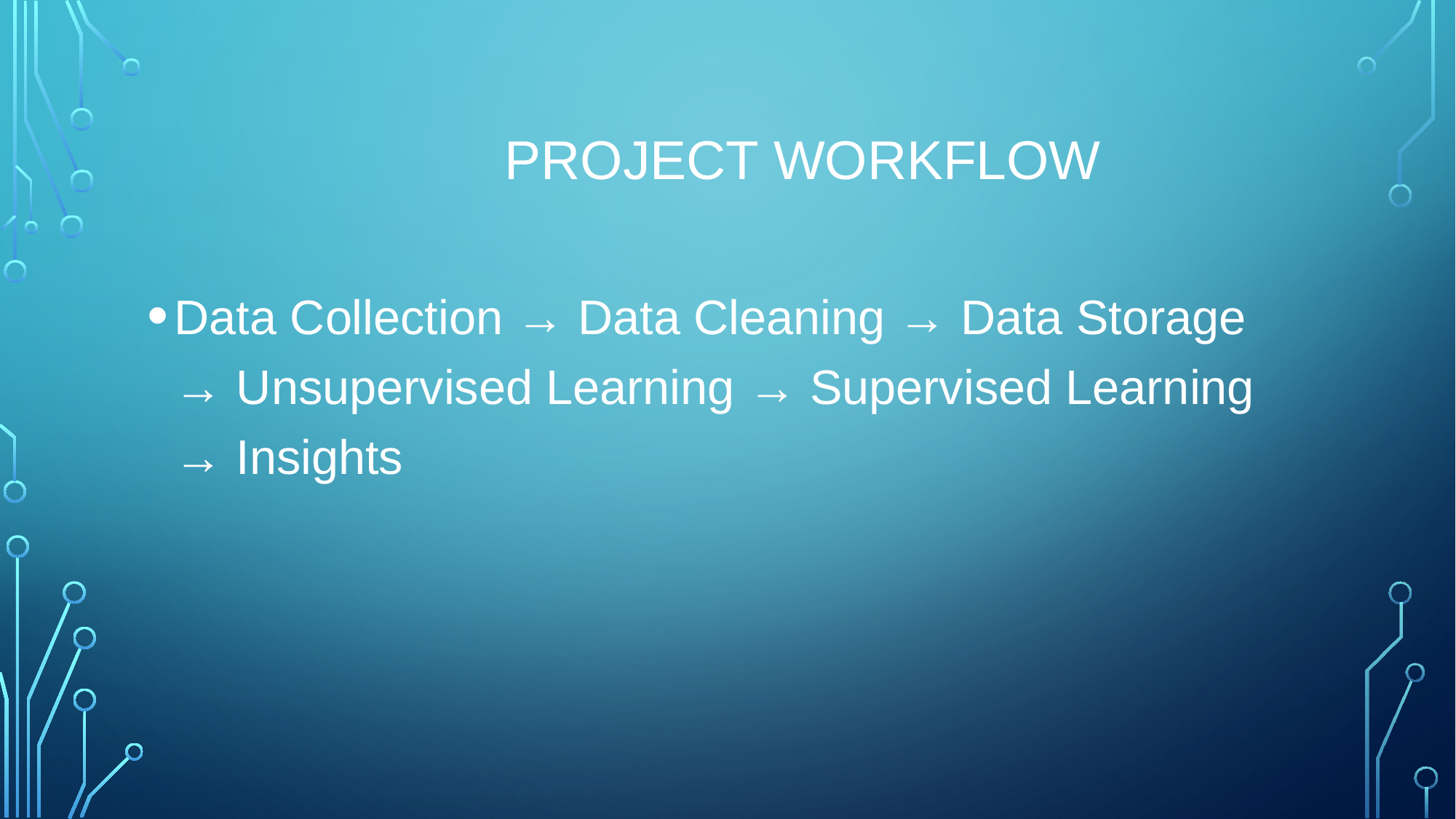

# Project Workflow
Data Collection → Data Cleaning → Data Storage → Unsupervised Learning → Supervised Learning → Insights